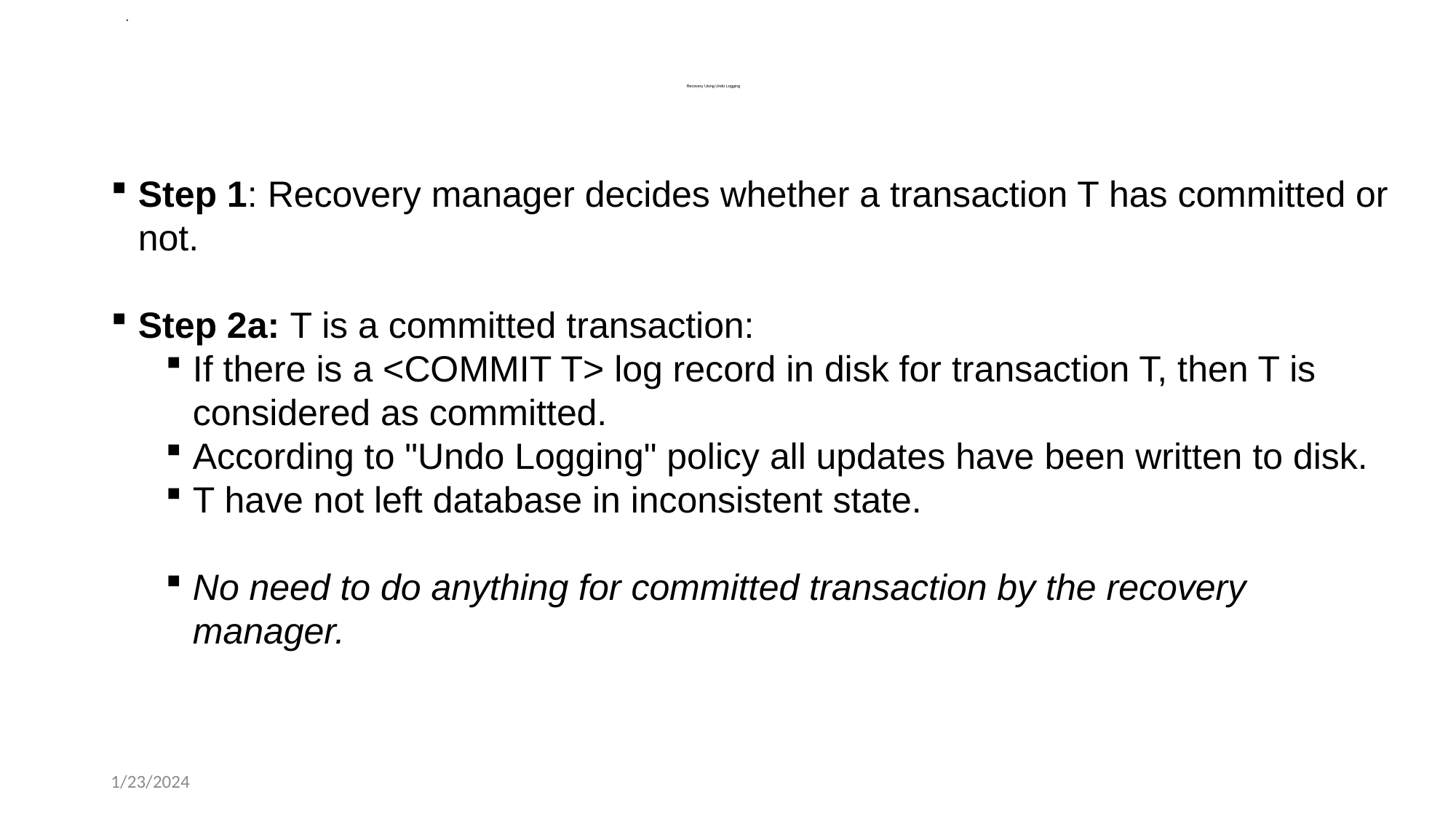

# Recovery Using Undo Logging
Step 1: Recovery manager decides whether a transaction T has committed or not.

Step 2a: T is a committed transaction:
If there is a <COMMIT T> log record in disk for transaction T, then T is considered as committed.
According to "Undo Logging" policy all updates have been written to disk.
T have not left database in inconsistent state.

No need to do anything for committed transaction by the recovery manager.

1/23/2024